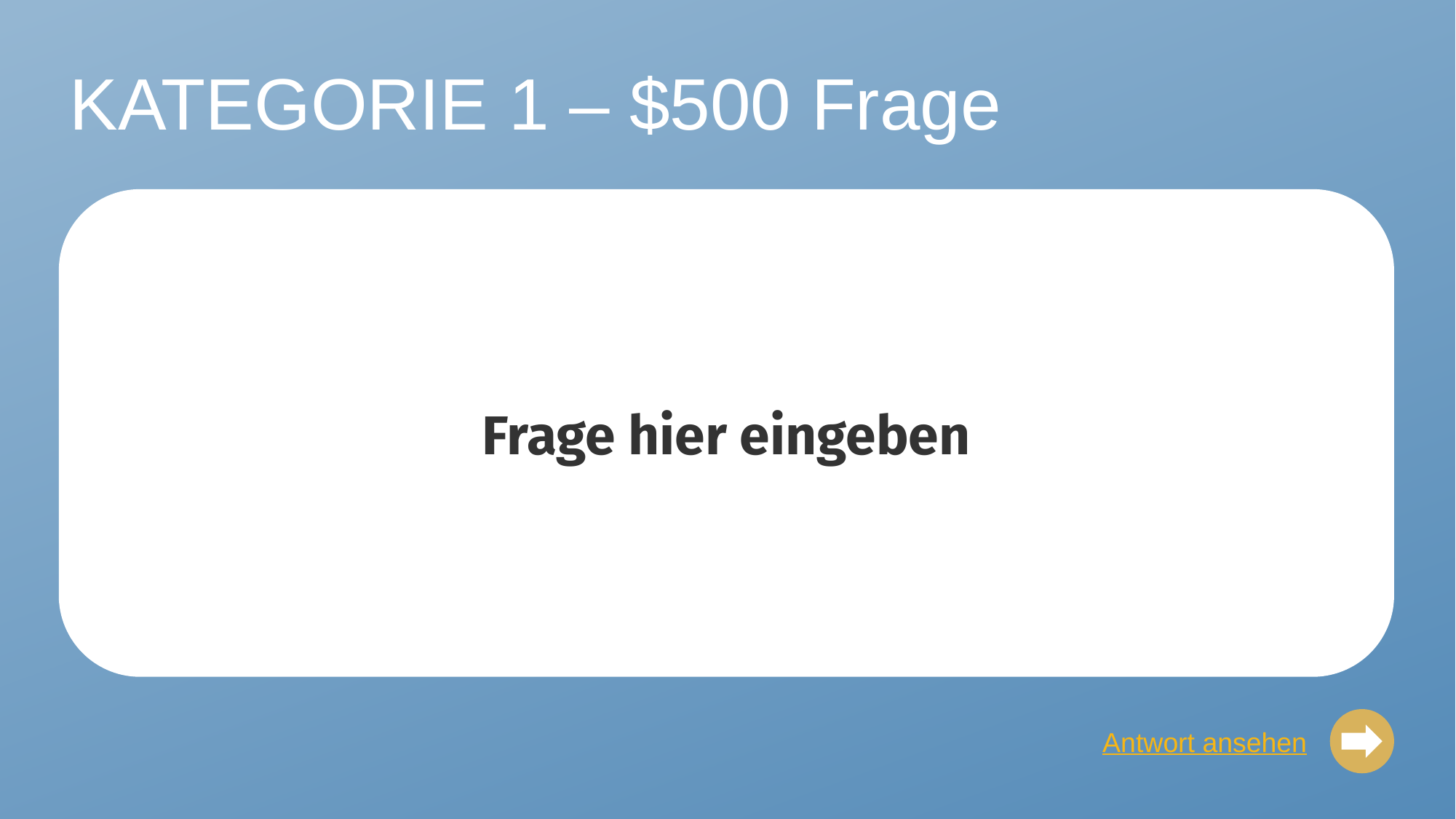

# KATEGORIE 1 – $500 Frage
Frage hier eingeben

Antwort ansehen